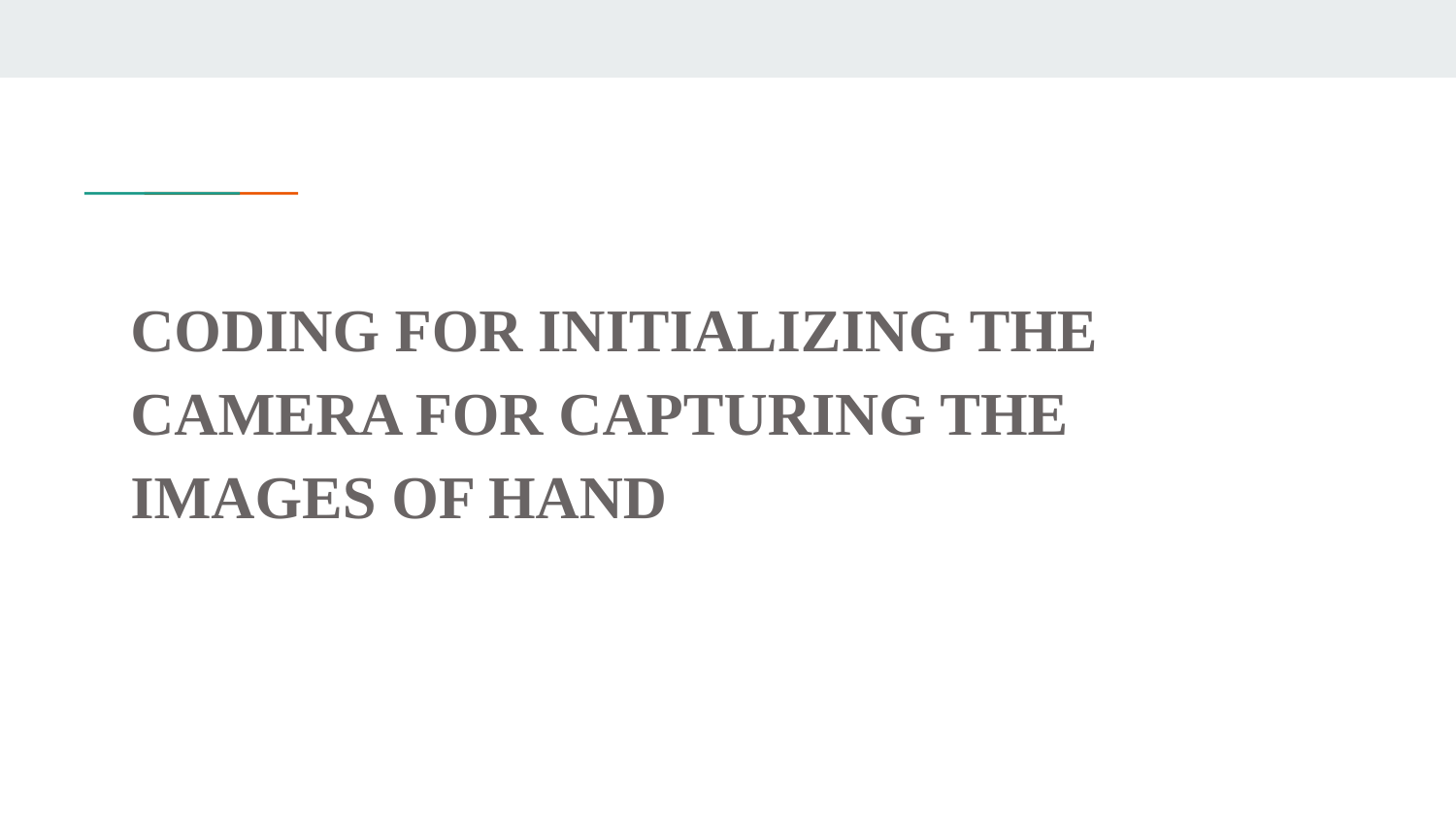

CODING FOR INITIALIZING THE CAMERA FOR CAPTURING THE IMAGES OF HAND